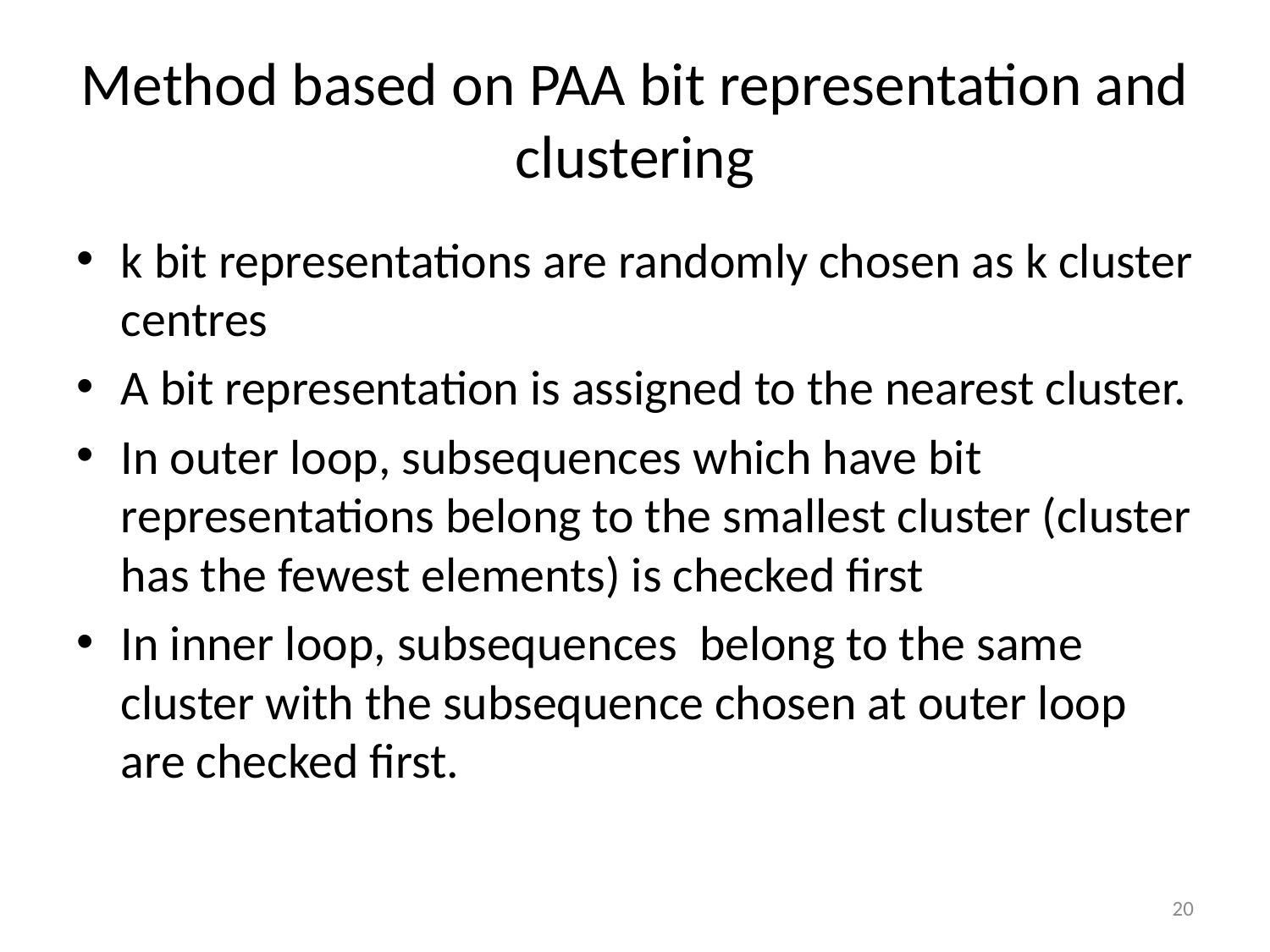

# Method based on PAA bit representation and clustering
k bit representations are randomly chosen as k cluster centres
A bit representation is assigned to the nearest cluster.
In outer loop, subsequences which have bit representations belong to the smallest cluster (cluster has the fewest elements) is checked first
In inner loop, subsequences  belong to the same cluster with the subsequence chosen at outer loop are checked first.
20